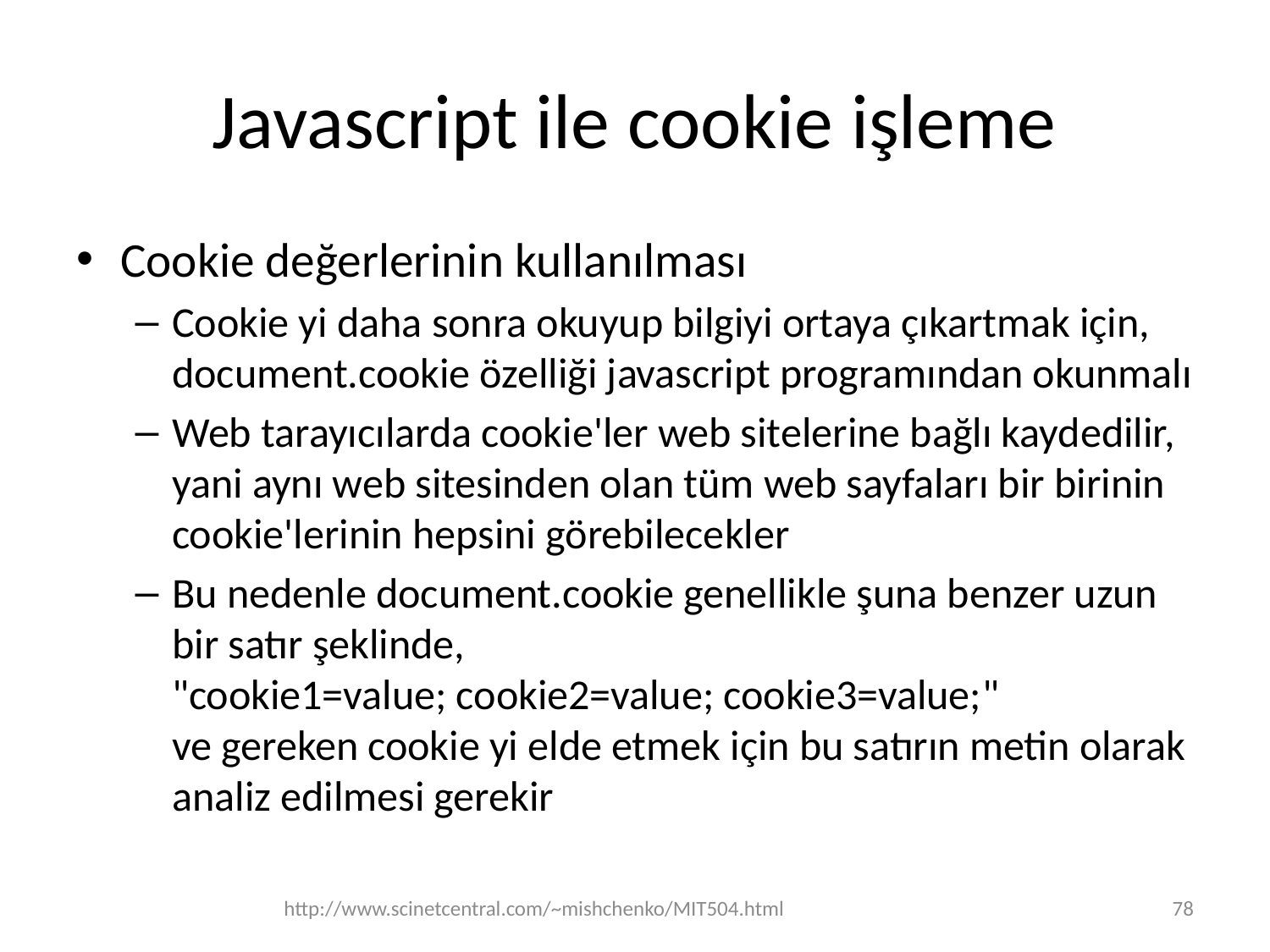

# Javascript ile cookie işleme
Cookie değerlerinin kullanılması
Cookie yi daha sonra okuyup bilgiyi ortaya çıkartmak için, document.cookie özelliği javascript programından okunmalı
Web tarayıcılarda cookie'ler web sitelerine bağlı kaydedilir, yani aynı web sitesinden olan tüm web sayfaları bir birinin cookie'lerinin hepsini görebilecekler
Bu nedenle document.cookie genellikle şuna benzer uzun bir satır şeklinde,
"cookie1=value; cookie2=value; cookie3=value;"
ve gereken cookie yi elde etmek için bu satırın metin olarak analiz edilmesi gerekir

http://www.scinetcentral.com/~mishchenko/MIT504.html
78